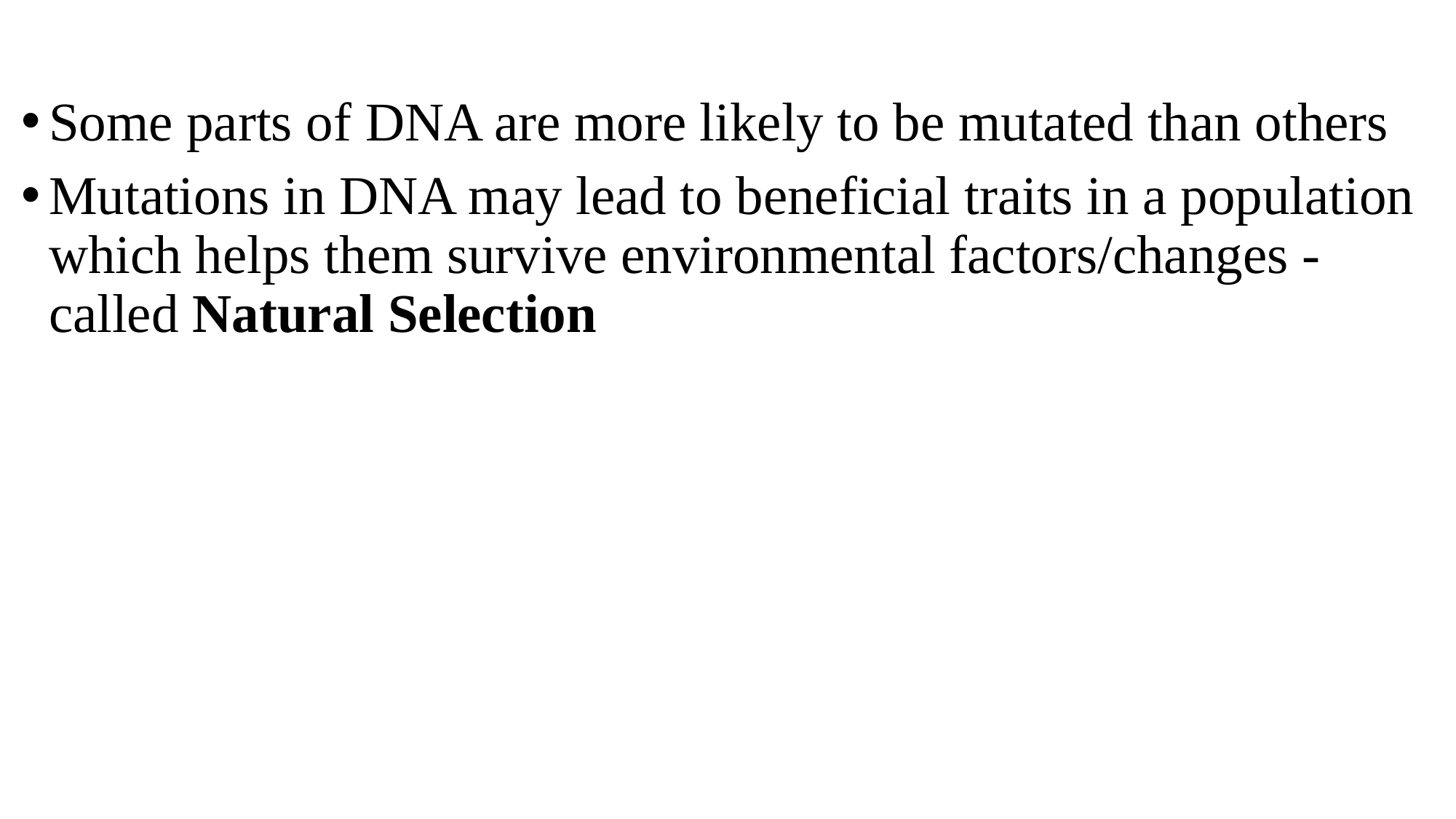

Some parts of DNA are more likely to be mutated than others
Mutations in DNA may lead to beneficial traits in a population which helps them survive environmental factors/changes - called Natural Selection